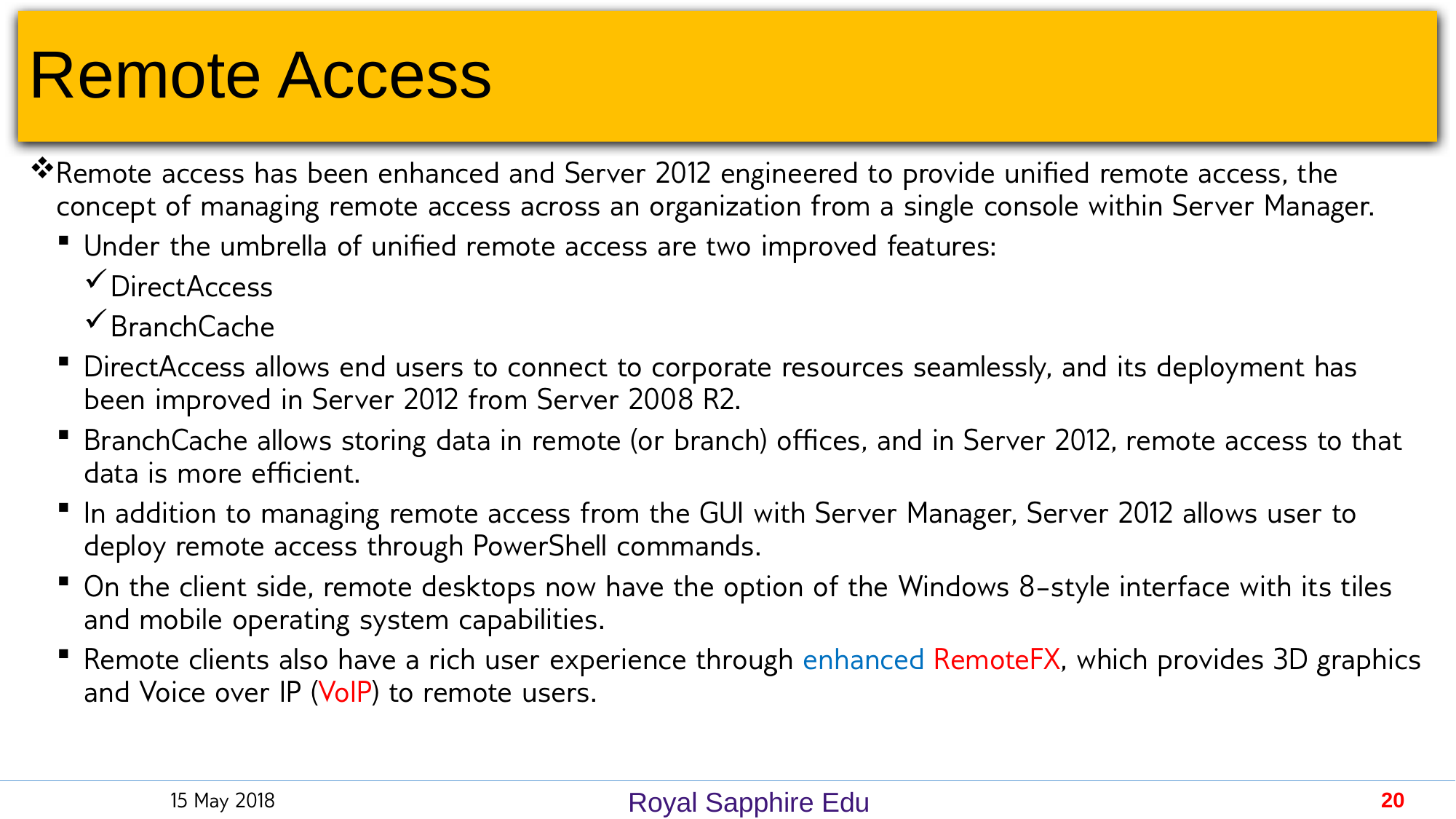

# Remote Access
Remote access has been enhanced and Server 2012 engineered to provide unified remote access, the concept of managing remote access across an organization from a single console within Server Manager.
Under the umbrella of unified remote access are two improved features:
DirectAccess
BranchCache
DirectAccess allows end users to connect to corporate resources seamlessly, and its deployment has been improved in Server 2012 from Server 2008 R2.
BranchCache allows storing data in remote (or branch) offices, and in Server 2012, remote access to that data is more efficient.
In addition to managing remote access from the GUI with Server Manager, Server 2012 allows user to deploy remote access through PowerShell commands.
On the client side, remote desktops now have the option of the Windows 8–style interface with its tiles and mobile operating system capabilities.
Remote clients also have a rich user experience through enhanced RemoteFX, which provides 3D graphics and Voice over IP (VoIP) to remote users.
15 May 2018
20